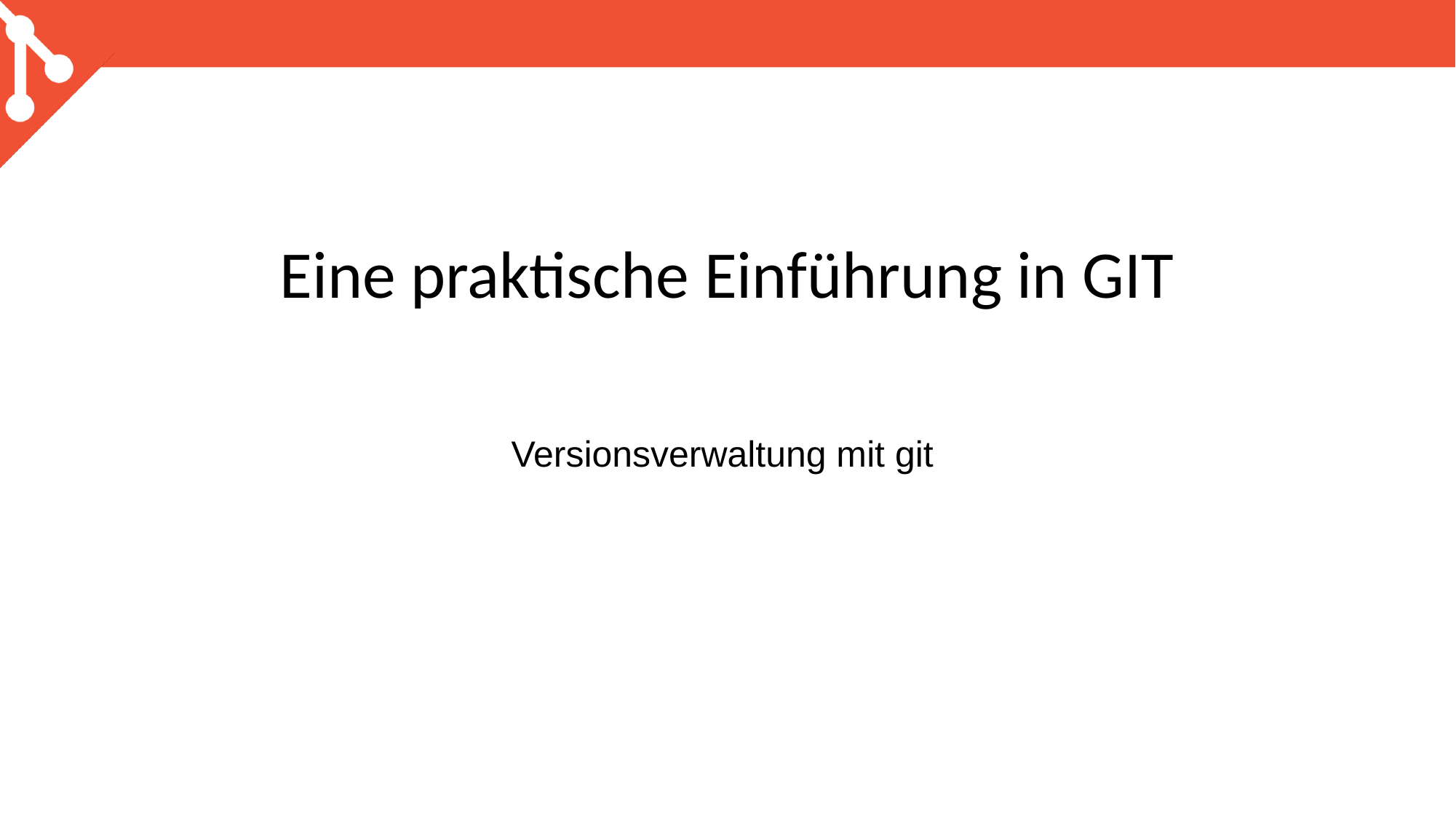

# Eine praktische Einführung in GIT
Versionsverwaltung mit git